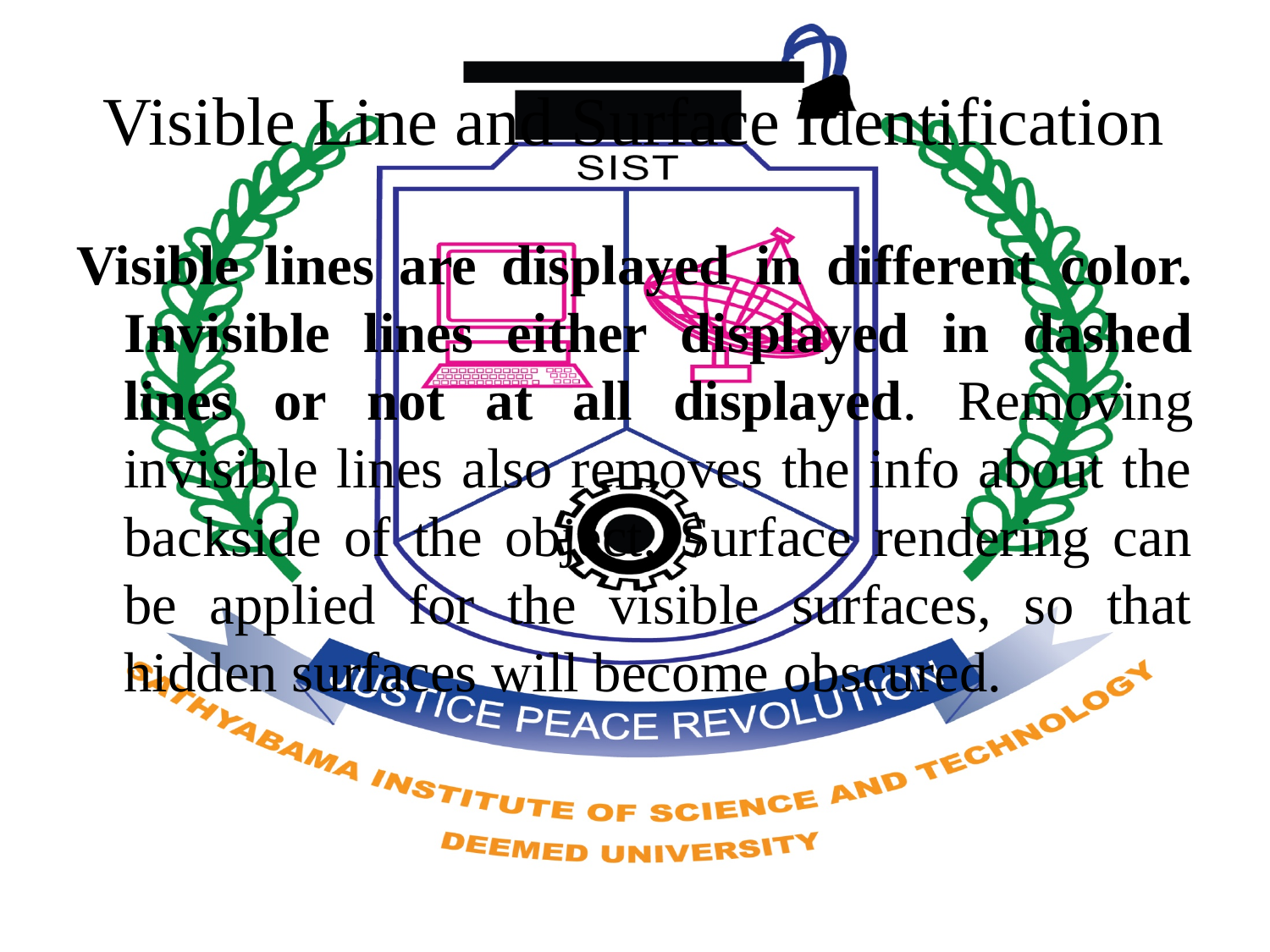

# Visible Line and Surface Identification
Visible lines are displayed in different color. Invisible lines either displayed in dashed lines or not at all displayed. Removing invisible lines also removes the info about the backside of the object. Surface rendering can be applied for the visible surfaces, so that hidden surfaces will become obscured.